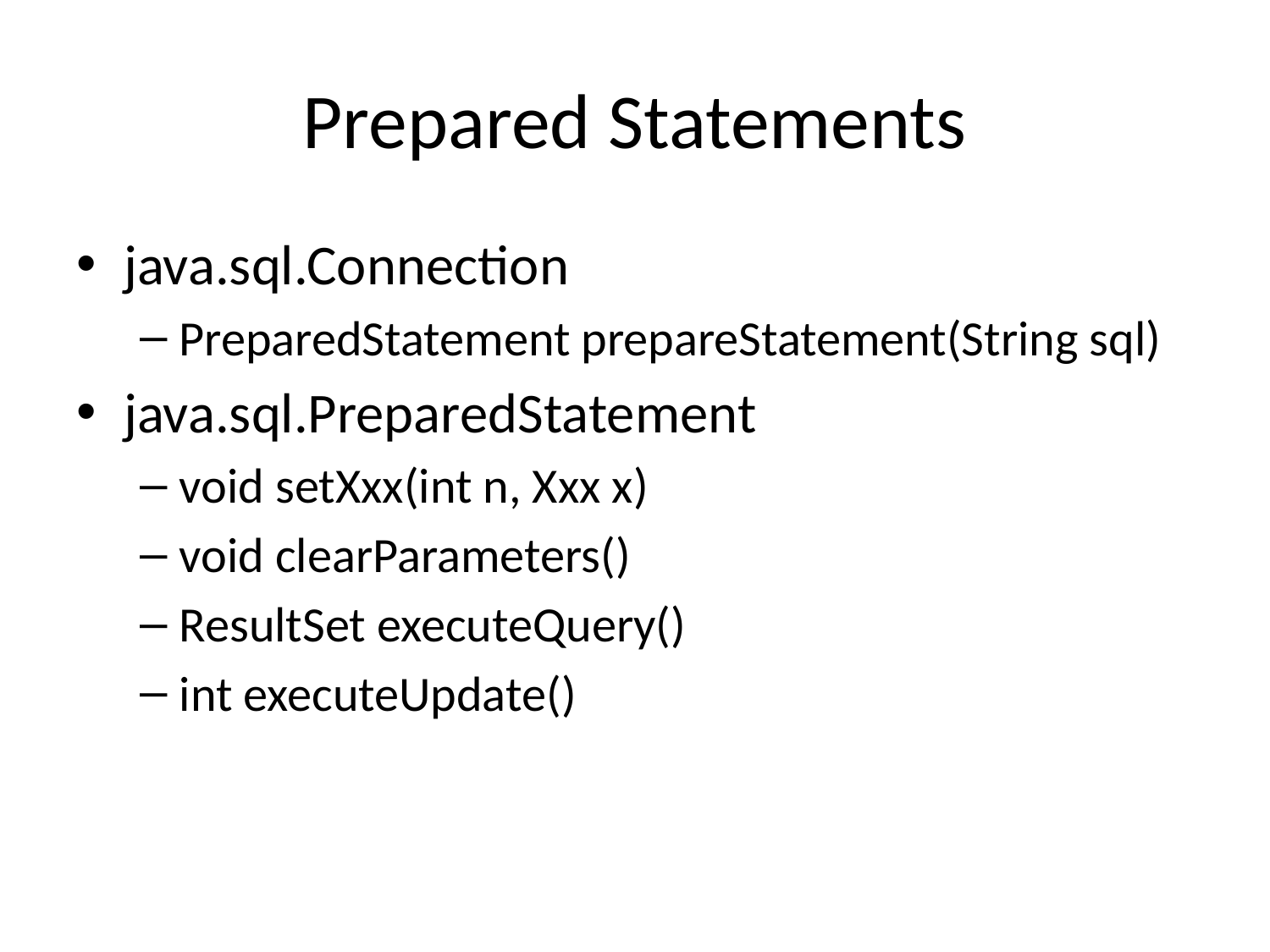

# Prepared Statements
java.sql.Connection
PreparedStatement prepareStatement(String sql)
java.sql.PreparedStatement
void setXxx(int n, Xxx x)
void clearParameters()
ResultSet executeQuery()
int executeUpdate()